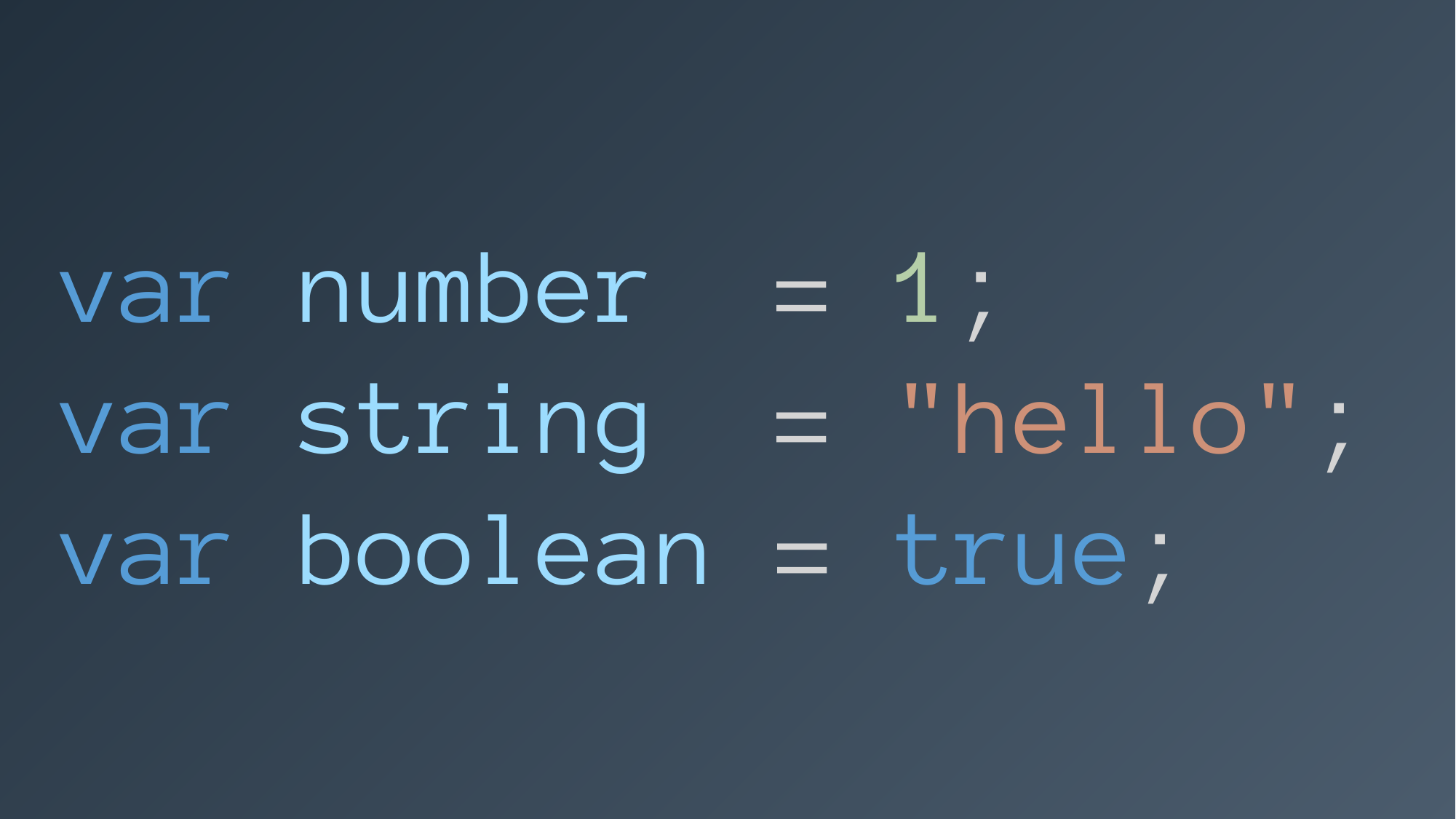

var number  = 1;
var string  = "hello";
var boolean = true;